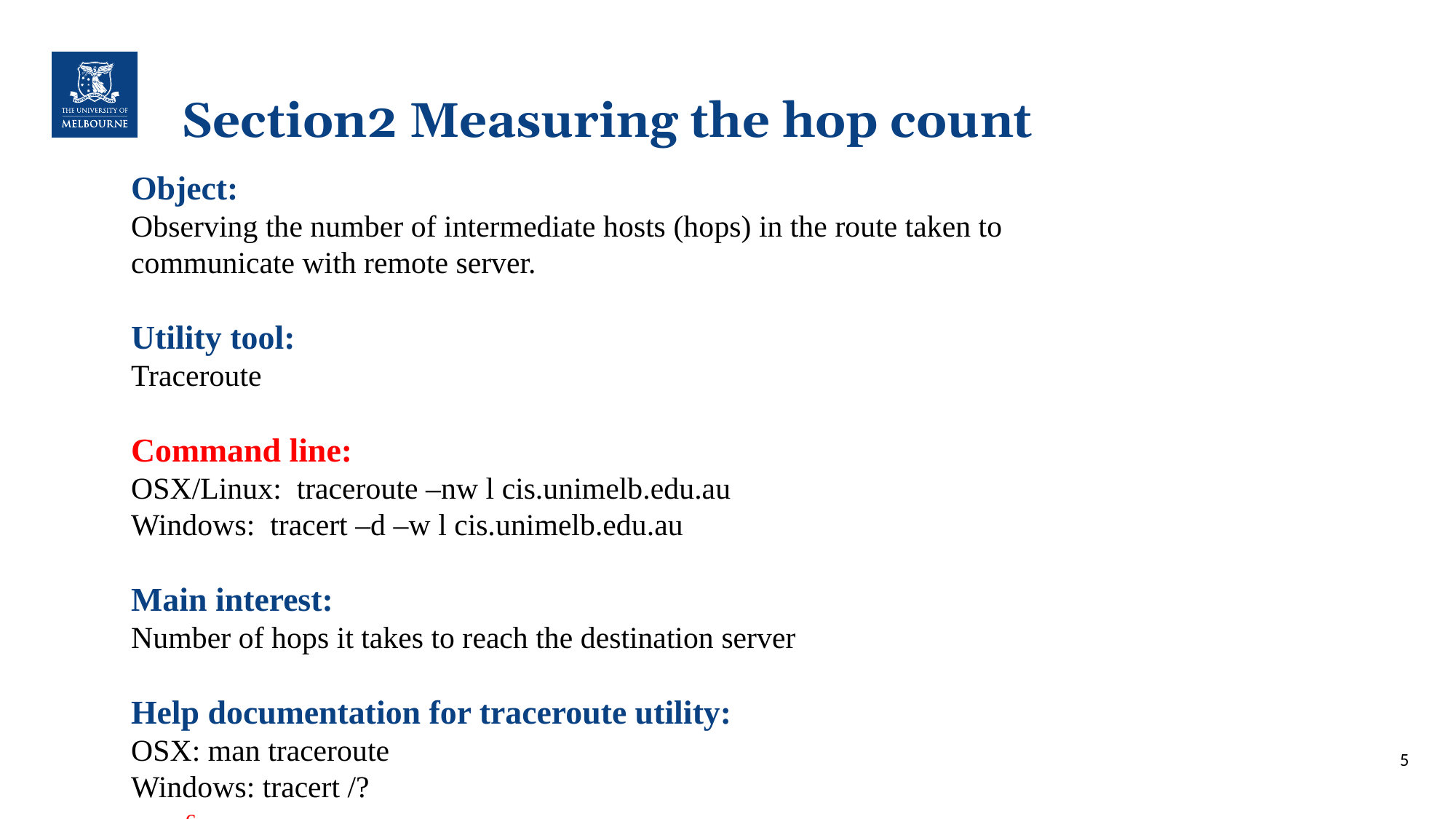

# Section2 Measuring the hop count
Object:
Observing the number of intermediate hosts (hops) in the route taken to communicate with remote server.

Utility tool:
Traceroute

Command line:
OSX/Linux:  traceroute –nw l cis.unimelb.edu.au
Windows:  tracert –d –w l cis.unimelb.edu.au

Main interest:
Number of hops it takes to reach the destination server

Help documentation for traceroute utility:
OSX: man traceroute
Windows: tracert /?
c

5